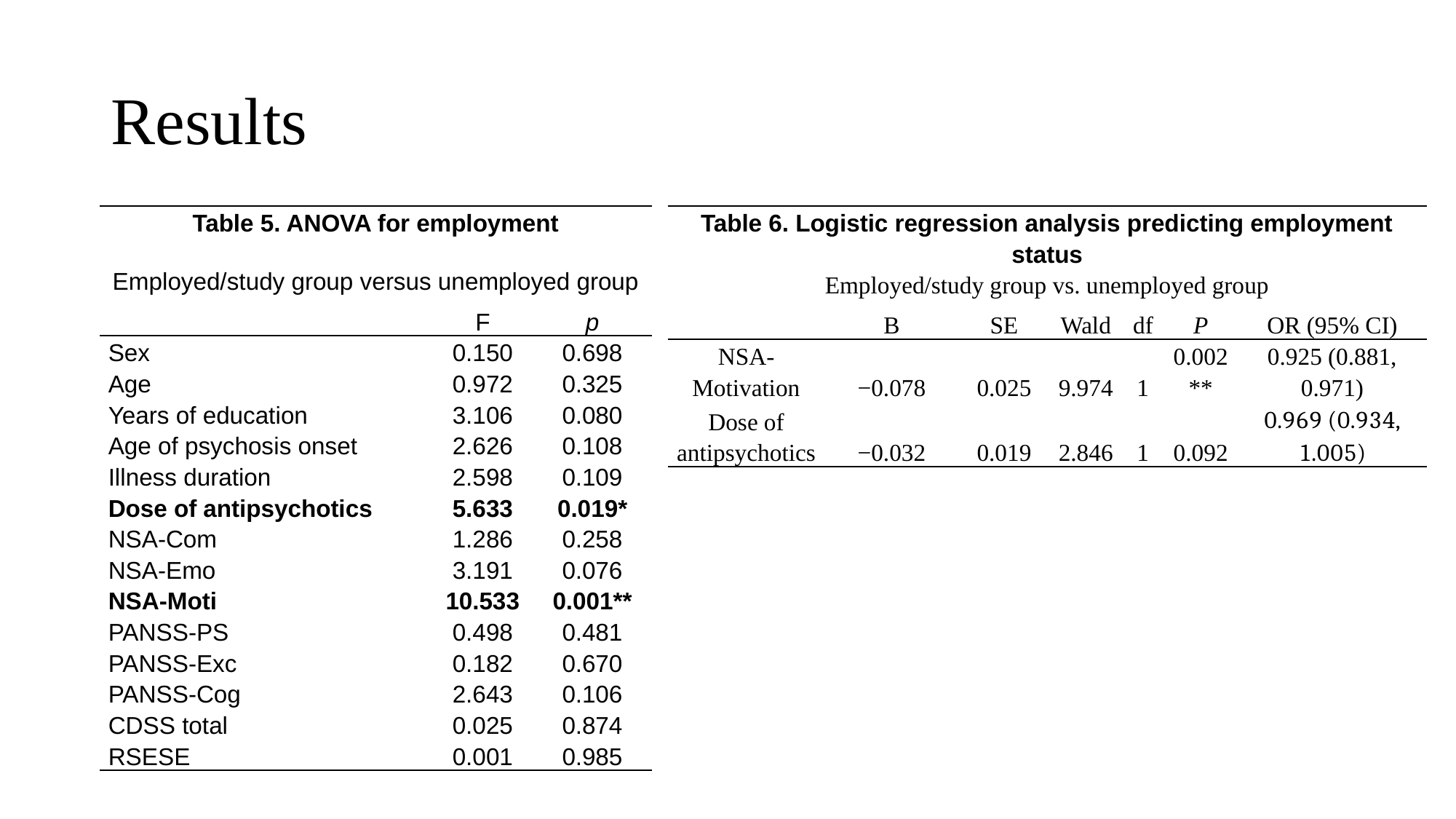

# Results
| Table 5. ANOVA for employment Employed/study group versus unemployed group |  |  |
| --- | --- | --- |
|  | F | p |
| Sex | 0.150 | 0.698 |
| Age | 0.972 | 0.325 |
| Years of education | 3.106 | 0.080 |
| Age of psychosis onset | 2.626 | 0.108 |
| Illness duration | 2.598 | 0.109 |
| Dose of antipsychotics | 5.633 | 0.019\* |
| NSA-Com | 1.286 | 0.258 |
| NSA-Emo | 3.191 | 0.076 |
| NSA-Moti | 10.533 | 0.001\*\* |
| PANSS-PS | 0.498 | 0.481 |
| PANSS-Exc | 0.182 | 0.670 |
| PANSS-Cog | 2.643 | 0.106 |
| CDSS total | 0.025 | 0.874 |
| RSESE | 0.001 | 0.985 |
| Table 6. Logistic regression analysis predicting employment status |  |  |  |  |  |  |
| --- | --- | --- | --- | --- | --- | --- |
| Employed/study group vs. unemployed group |  |  |  |  |  |  |
|  | B | SE | Wald | df | P | OR (95% CI) |
| NSA-Motivation | −0.078 | 0.025 | 9.974 | 1 | 0.002\*\* | 0.925 (0.881, 0.971) |
| Dose of antipsychotics | −0.032 | 0.019 | 2.846 | 1 | 0.092 | 0.969 (0.934, 1.005) |